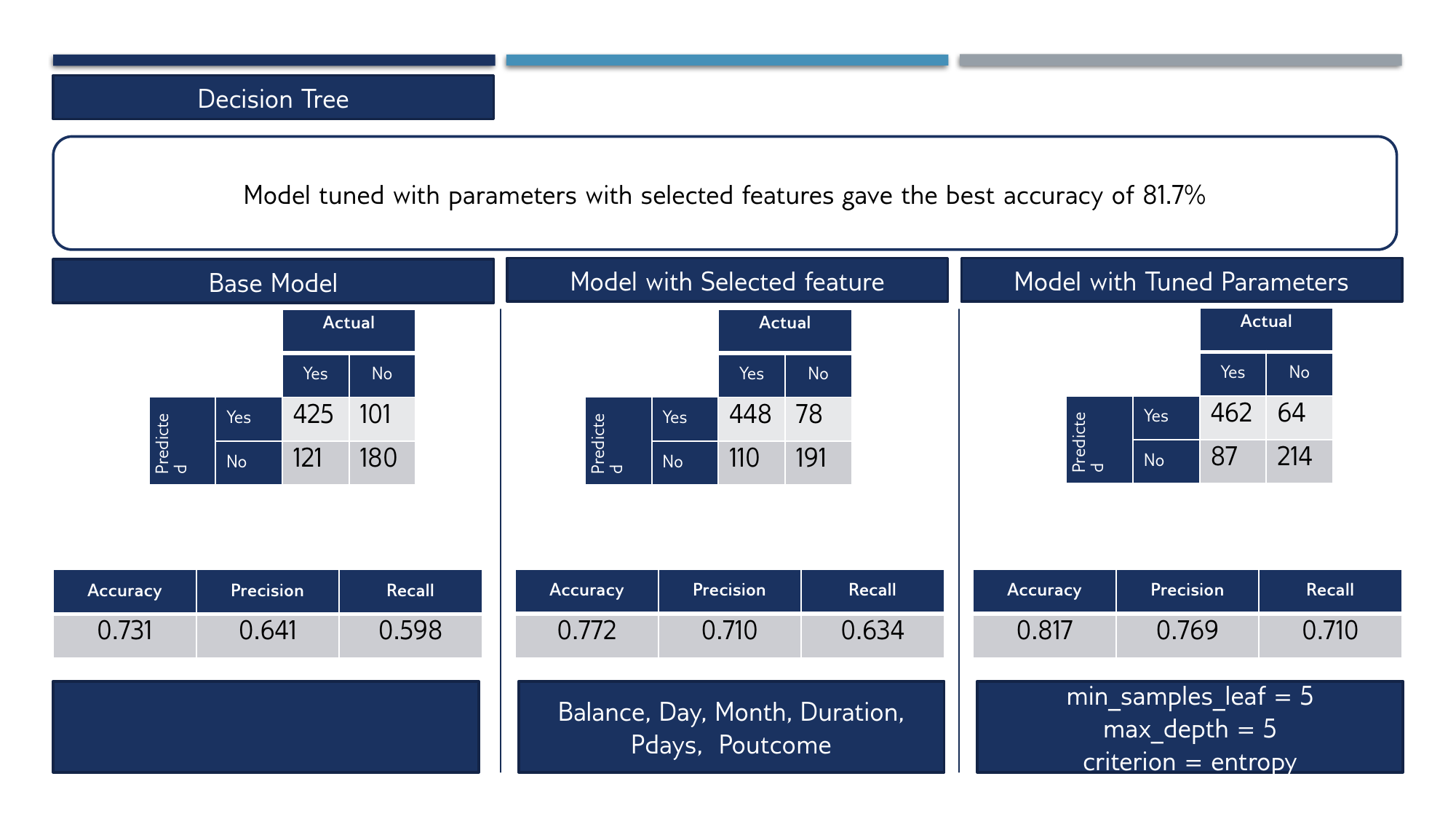

Decision Tree
Model tuned with parameters with selected features gave the best accuracy of 81.7%
Model with Selected feature
Model with Tuned Parameters
Base Model
|  |  | Actual |  |
| --- | --- | --- | --- |
|  |  | Yes | No |
| Predicted | Yes | 462 | 64 |
|  | No | 87 | 214 |
|  |  | Actual |  |
| --- | --- | --- | --- |
|  |  | Yes | No |
| Predicted | Yes | 425 | 101 |
|  | No | 121 | 180 |
|  |  | Actual |  |
| --- | --- | --- | --- |
|  |  | Yes | No |
| Predicted | Yes | 448 | 78 |
|  | No | 110 | 191 |
| Accuracy | Precision | Recall |
| --- | --- | --- |
| 0.772 | 0.710 | 0.634 |
| Accuracy | Precision | Recall |
| --- | --- | --- |
| 0.817 | 0.769 | 0.710 |
| Accuracy | Precision | Recall |
| --- | --- | --- |
| 0.731 | 0.641 | 0.598 |

Balance, Day, Month, Duration, Pdays,  Poutcome
min_samples_leaf = 5
max_depth = 5
criterion = entropy